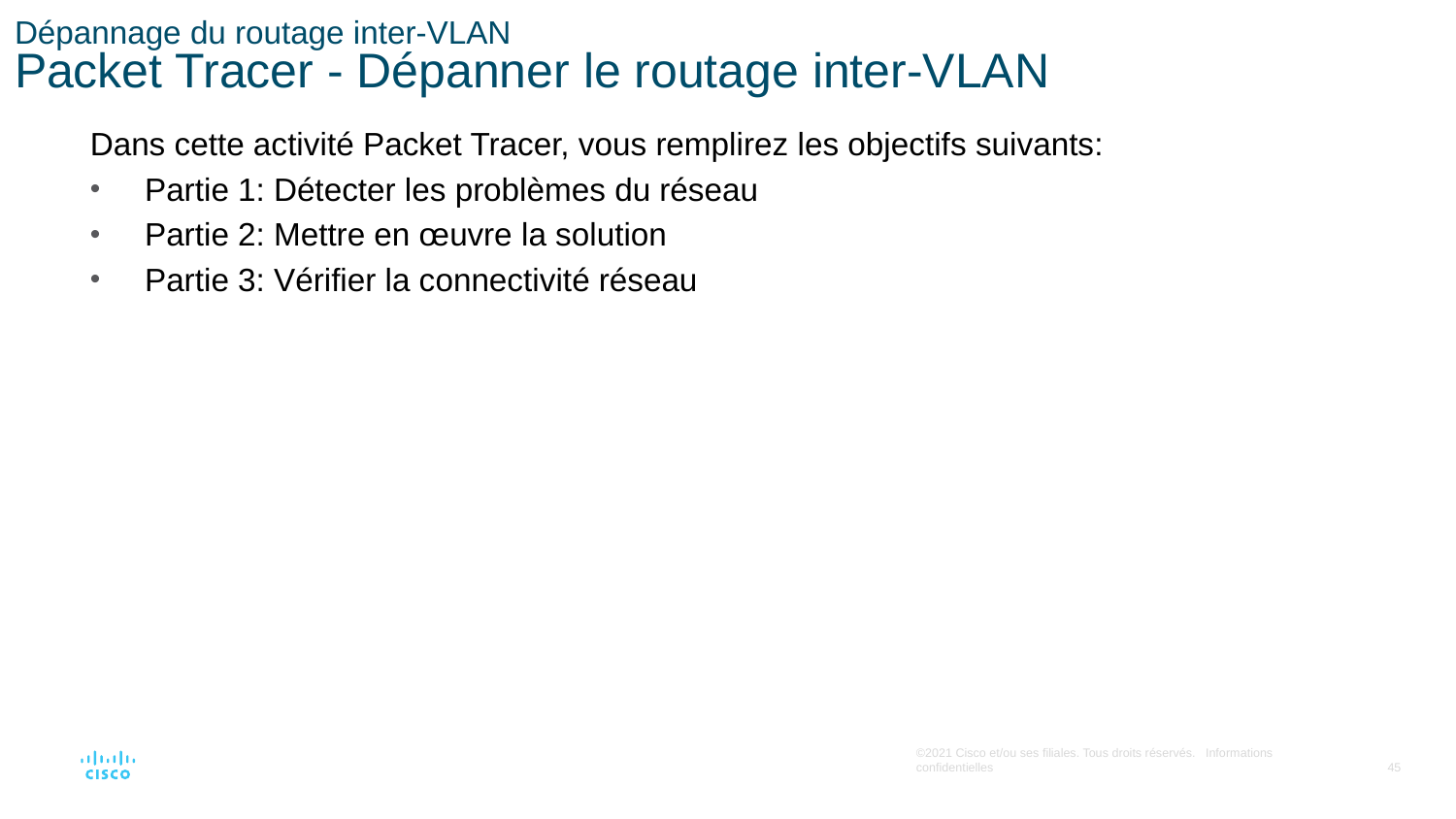

# Dépannage du routage inter-VLAN Packet Tracer - Dépanner le routage inter-VLAN
Dans cette activité Packet Tracer, vous remplirez les objectifs suivants:
Partie 1: Détecter les problèmes du réseau
Partie 2: Mettre en œuvre la solution
Partie 3: Vérifier la connectivité réseau